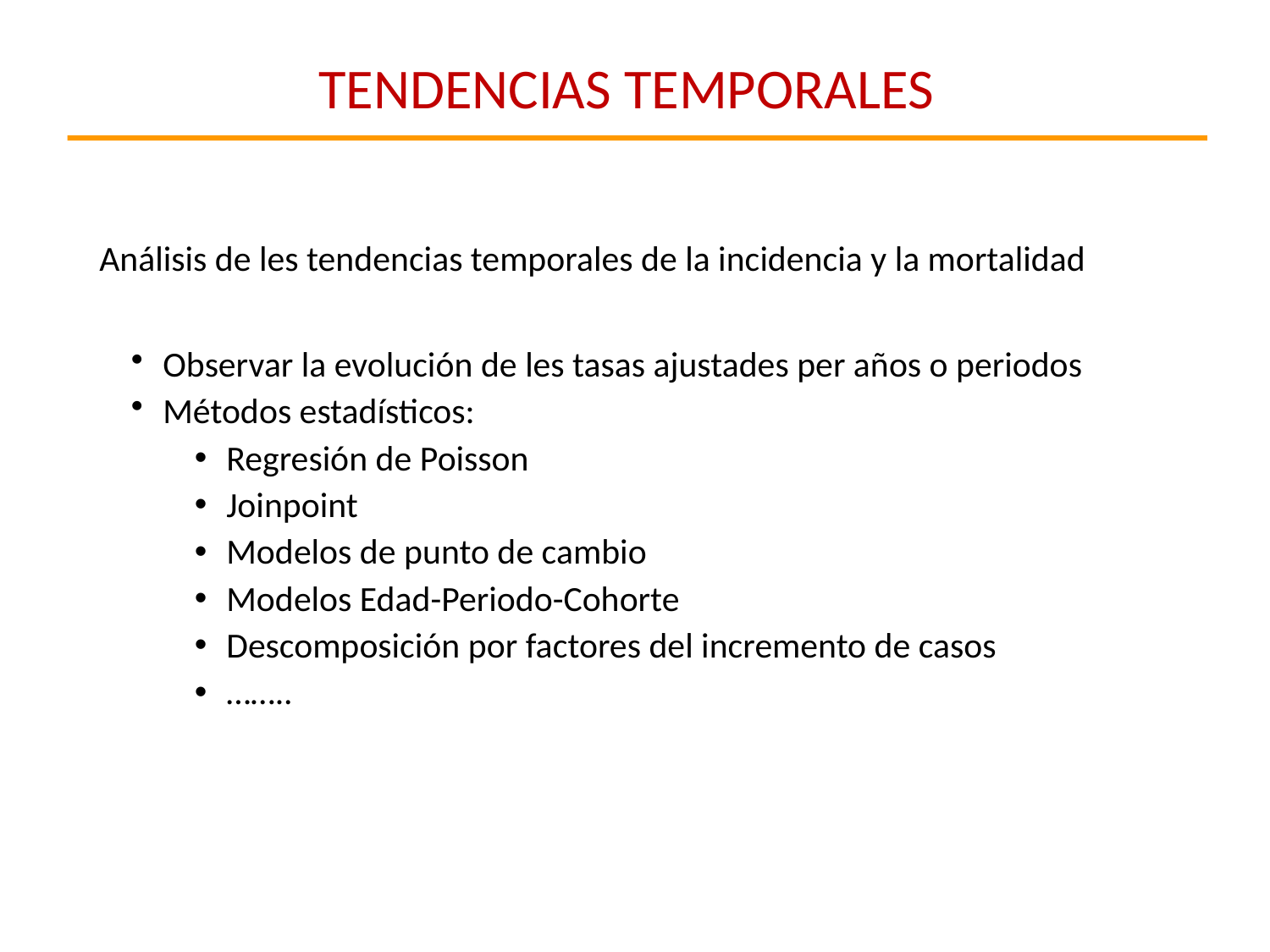

TENDENCIAS TEMPORALES

	Análisis de les tendencias temporales de la incidencia y la mortalidad

Observar la evolución de les tasas ajustades per años o periodos
Métodos estadísticos:
Regresión de Poisson
Joinpoint
Modelos de punto de cambio
Modelos Edad-Periodo-Cohorte
Descomposición por factores del incremento de casos
……..